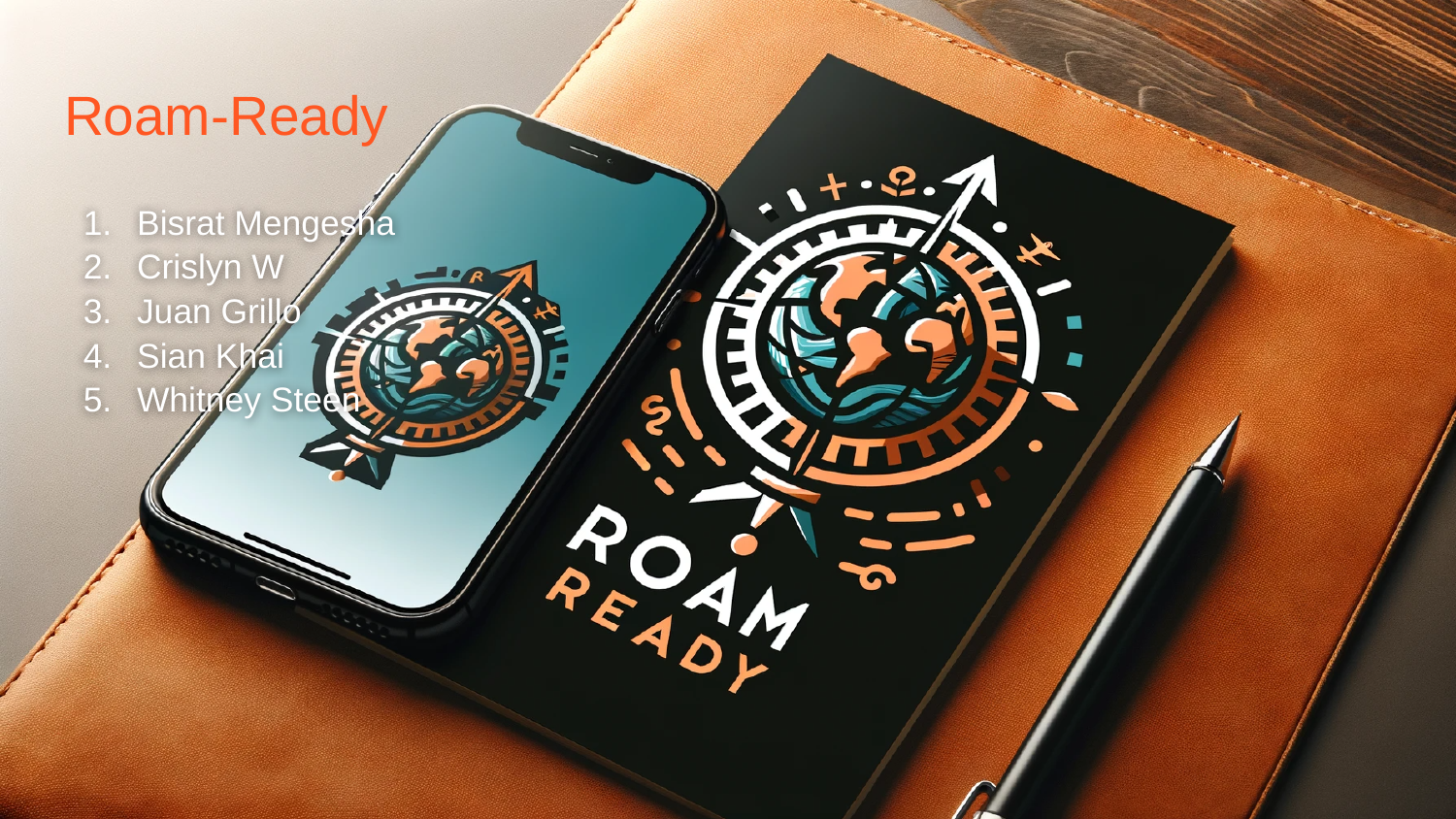

# Roam-Ready
Bisrat Mengesha
Crislyn W
Juan Grillo
Sian Khai
Whitney Steen